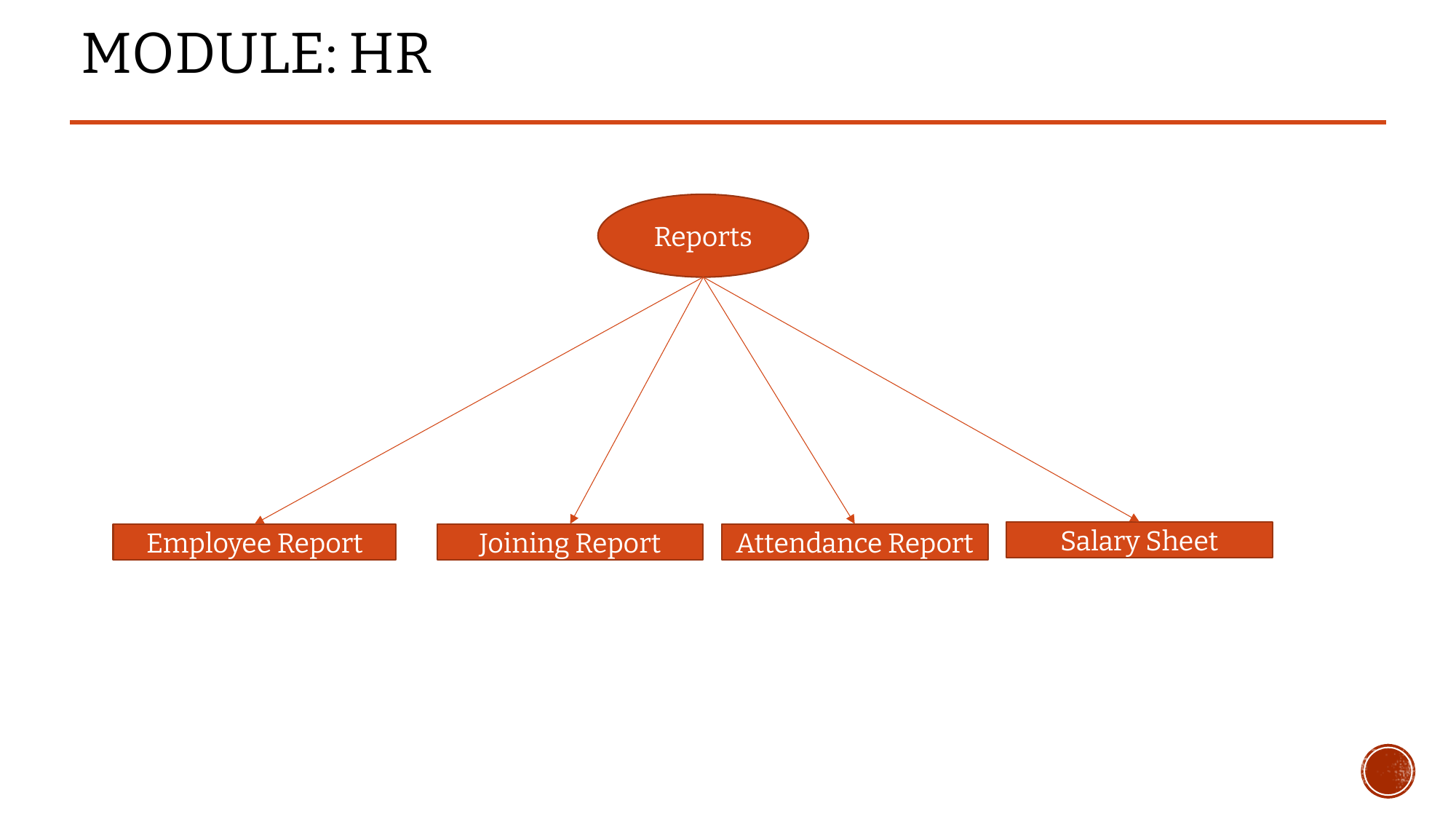

# MODULE: HR
Reports
Salary Sheet
Employee Report
Attendance Report
Joining Report